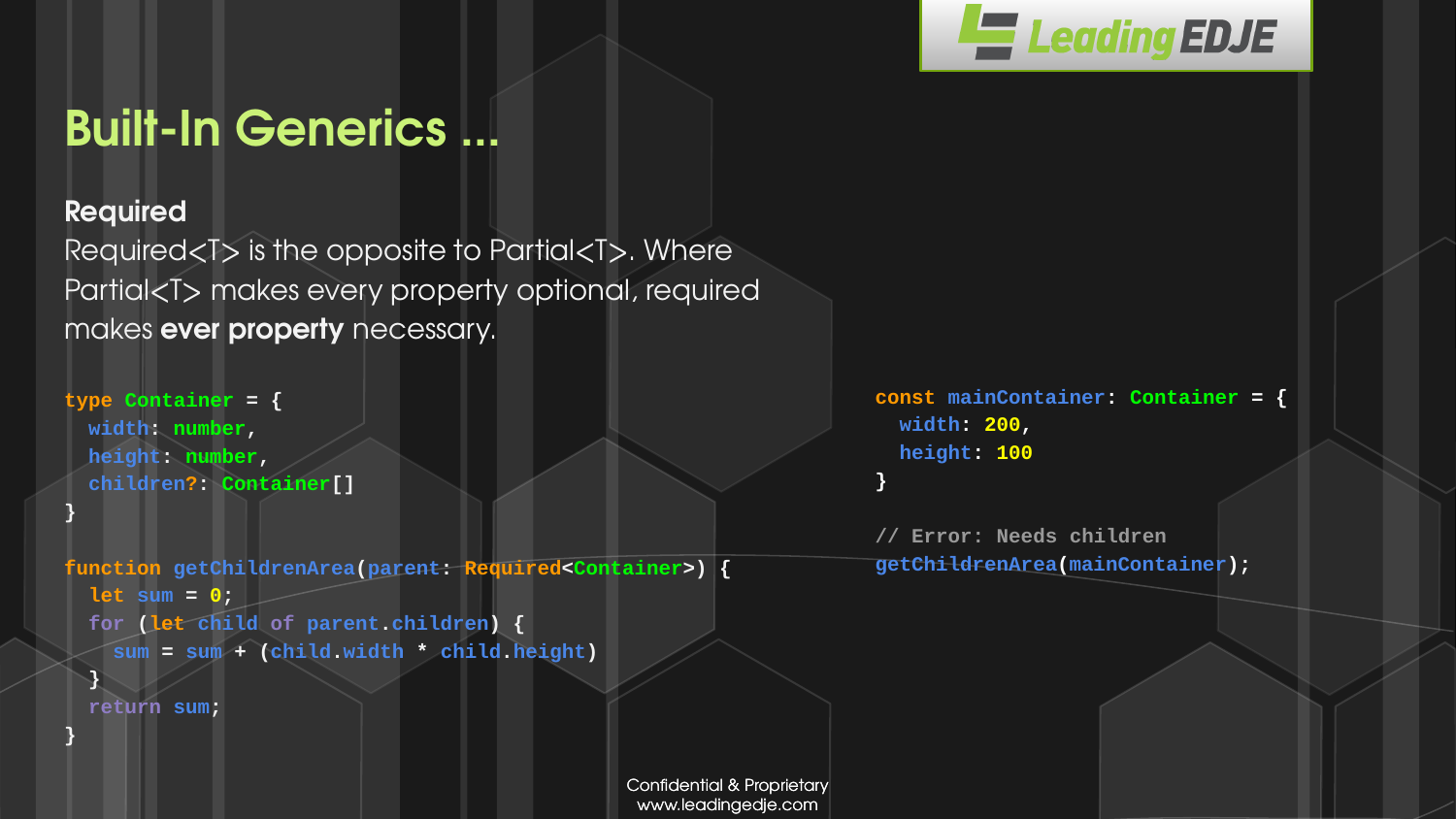

# Built-In Generics ...
Required
Required<T> is the opposite to Partial<T>. Where Partial<T> makes every property optional, required makes ever property necessary.

type Container = {
  width: number,
  height: number,
  children?: Container[]
}

function getChildrenArea(parent: Required<Container>) {
  let sum = 0;
  for (let child of parent.children) {
    sum = sum + (child.width * child.height)
  }
  return sum;
}

const mainContainer: Container = {
  width: 200,
  height: 100
}

// Error: Needs children
getChildrenArea(mainContainer);